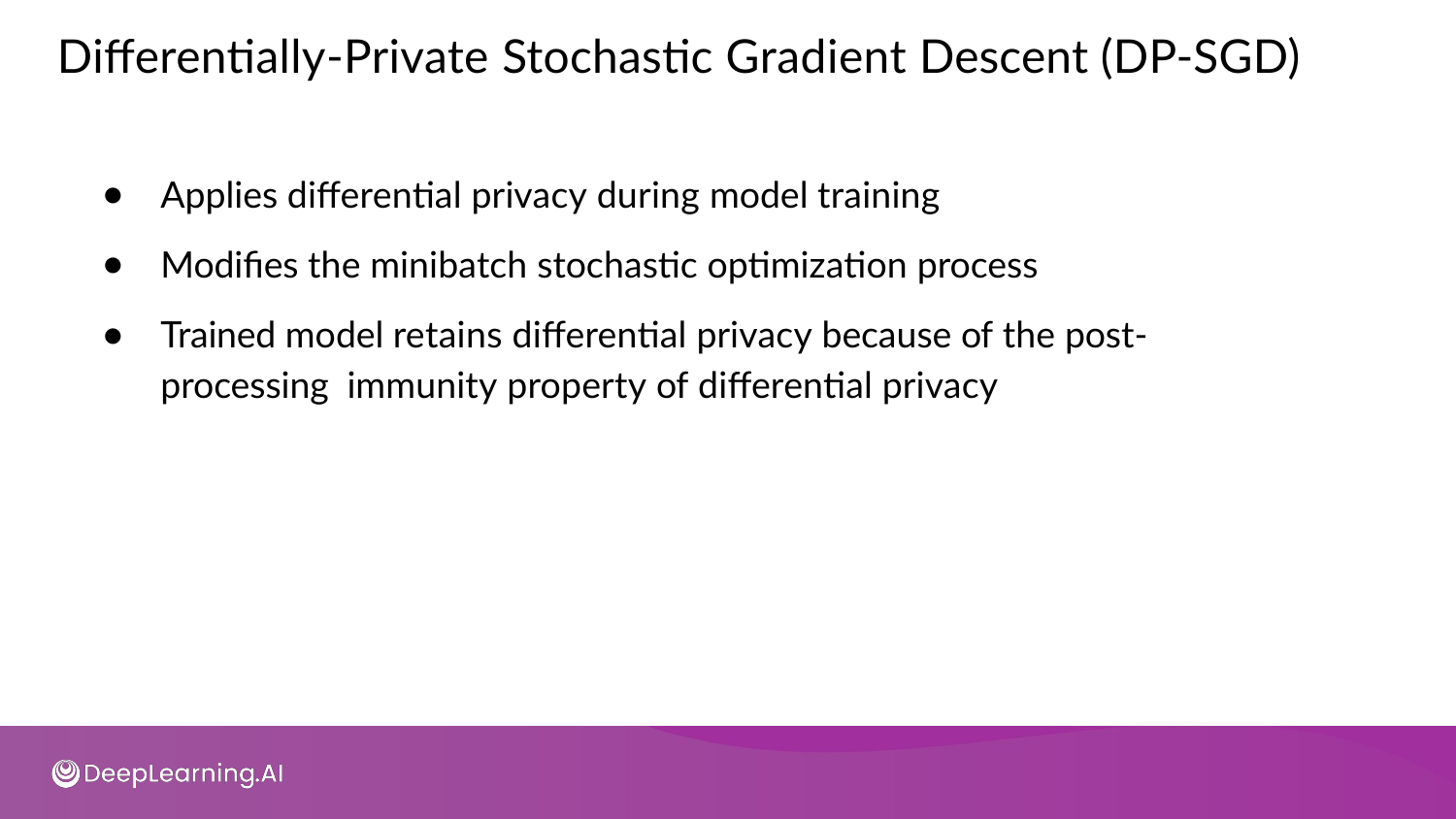

# Differentially-Private Stochastic Gradient Descent (DP-SGD)
Applies differential privacy during model training
Modiﬁes the minibatch stochastic optimization process
Trained model retains differential privacy because of the post-processing  immunity property of differential privacy